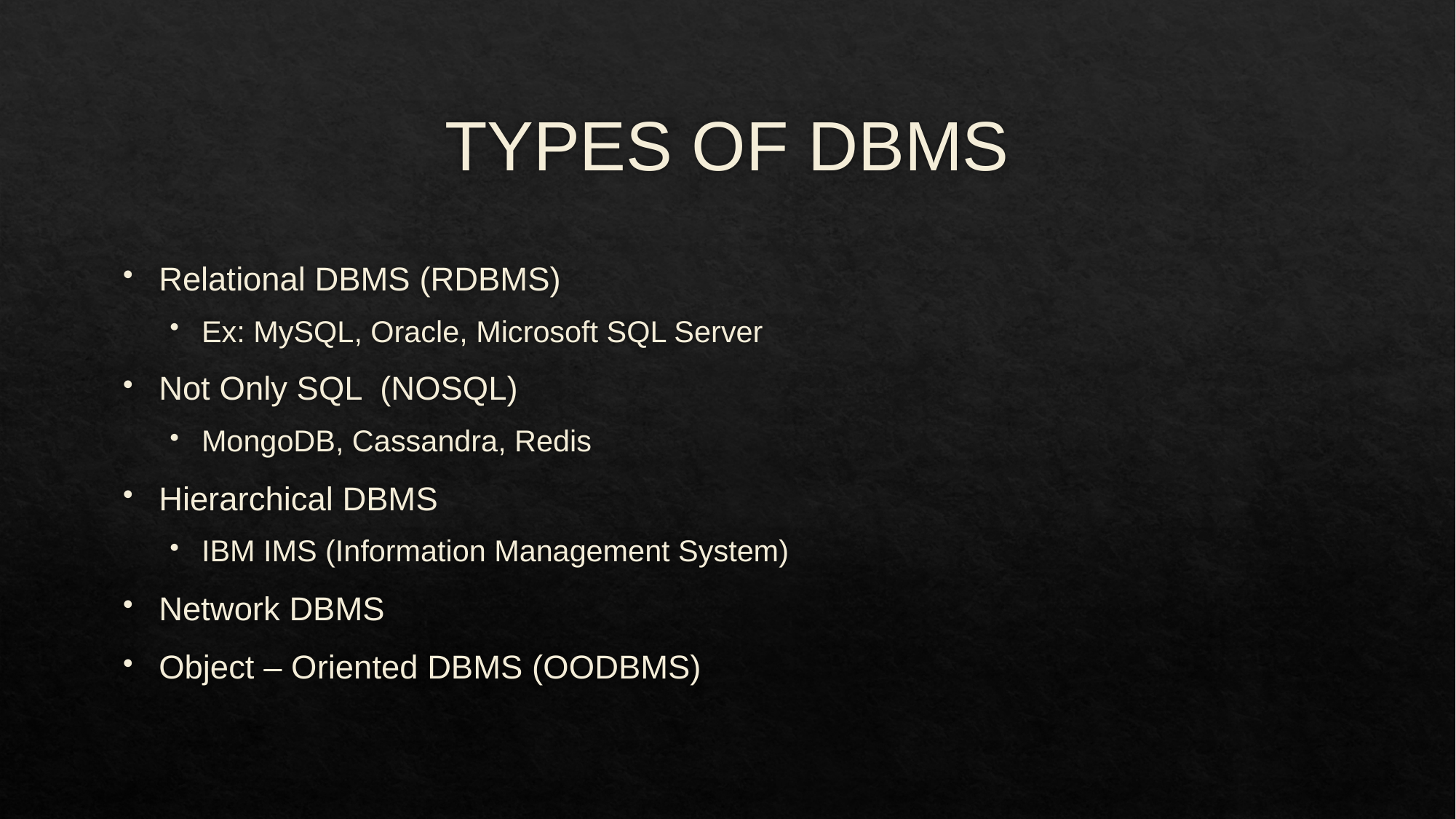

# TYPES OF DBMS
Relational DBMS (RDBMS)
Ex: MySQL, Oracle, Microsoft SQL Server
Not Only SQL  (NOSQL)
MongoDB, Cassandra, Redis
Hierarchical DBMS
IBM IMS (Information Management System)
Network DBMS
Object – Oriented DBMS (OODBMS)